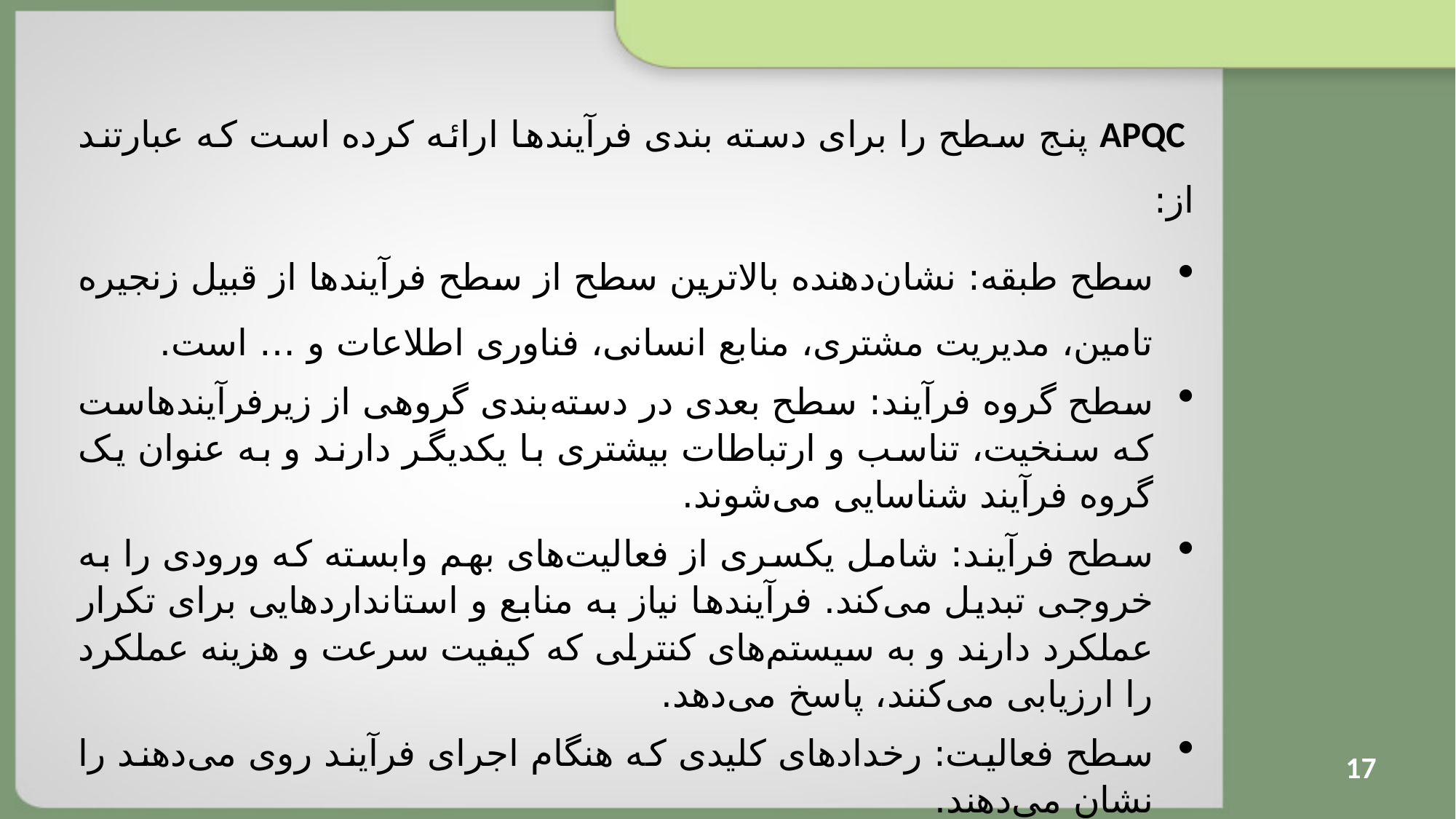

APQC پنج سطح را برای دسته بندی فرآیندها ارائه کرده است که عبارتند از:
سطح طبقه: نشان‌دهنده بالاترین سطح از سطح فرآیندها از قبیل زنجیره تامین، مدیریت مشتری، منابع انسانی، فناوری اطلاعات و … است.
سطح گروه فرآیند: سطح بعدی در دسته‌بندی گروهی از زیرفرآیندهاست که سنخیت، تناسب و ارتباطات بیشتری با یکدیگر دارند و به عنوان یک گروه فرآیند شناسایی می‌شوند.
سطح فرآیند: شامل یکسری از فعالیت‌های بهم وابسته که ورودی را به خروجی تبدیل می‌کند. فرآیندها نیاز به منابع و استانداردهایی برای تکرار عملکرد دارند و به سیستم‌های کنترلی که کیفیت سرعت و هزینه عملکرد را ارزیابی می‌کنند، پاسخ می‌دهد.
سطح فعالیت: رخدادهای کلیدی که هنگام اجرای فرآیند روی می‌دهند را نشان می‌دهند.
سطح وظیفه: وظیفه نشان‌دهنده سطح بعدی از تجزیه سلسله مراتبی پس از فعالیت‌هاست که به جزییات بیشتری می‌پردازد.
17